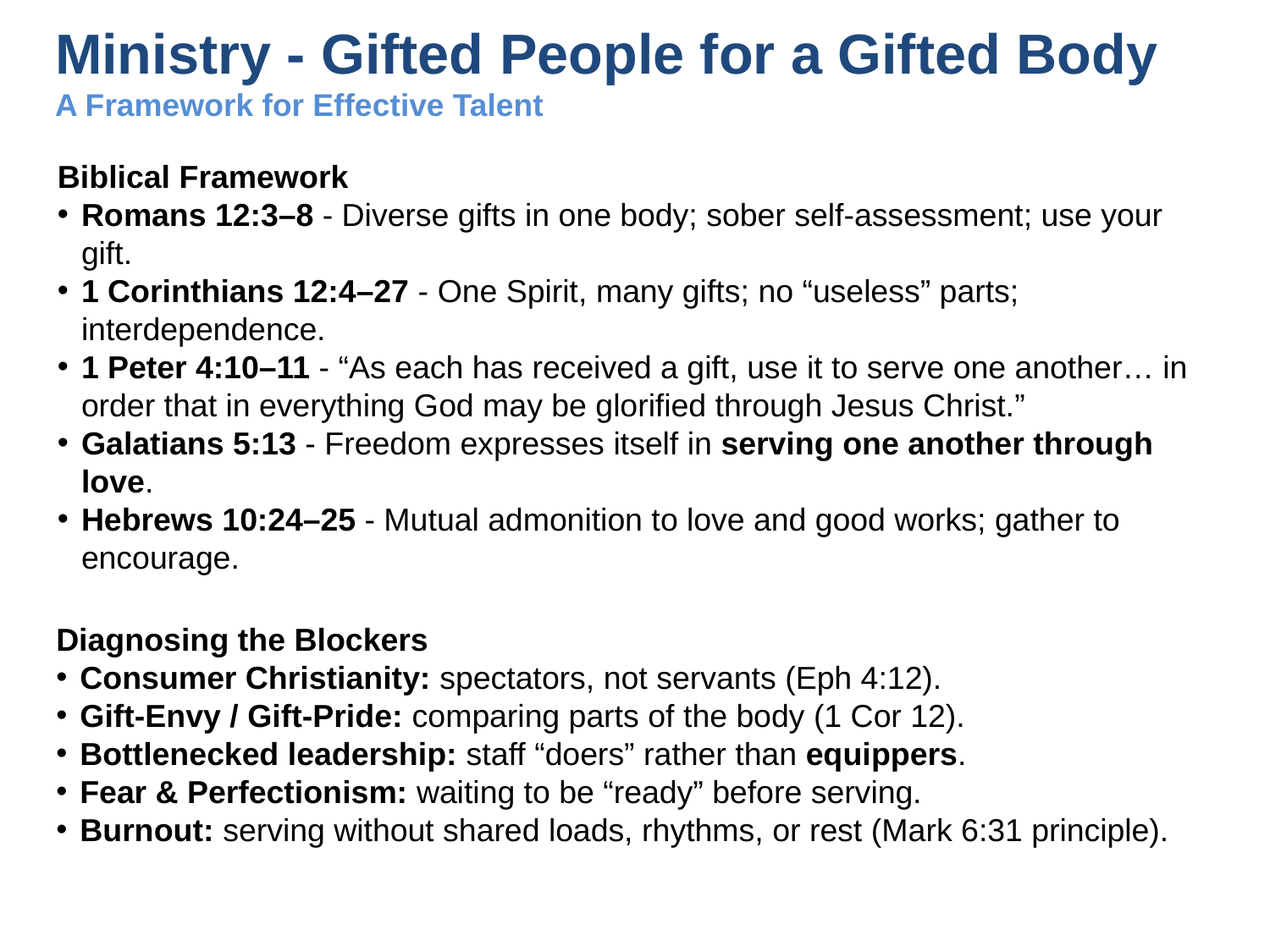

# Ministry - Gifted People for a Gifted Body A Framework for Effective Talent
Biblical Framework
Romans 12:3–8 - Diverse gifts in one body; sober self-assessment; use your gift.
1 Corinthians 12:4–27 - One Spirit, many gifts; no “useless” parts; interdependence.
1 Peter 4:10–11 - “As each has received a gift, use it to serve one another… in order that in everything God may be glorified through Jesus Christ.”
Galatians 5:13 - Freedom expresses itself in serving one another through love.
Hebrews 10:24–25 - Mutual admonition to love and good works; gather to encourage.
Diagnosing the Blockers
Consumer Christianity: spectators, not servants (Eph 4:12).
Gift-Envy / Gift-Pride: comparing parts of the body (1 Cor 12).
Bottlenecked leadership: staff “doers” rather than equippers.
Fear & Perfectionism: waiting to be “ready” before serving.
Burnout: serving without shared loads, rhythms, or rest (Mark 6:31 principle).